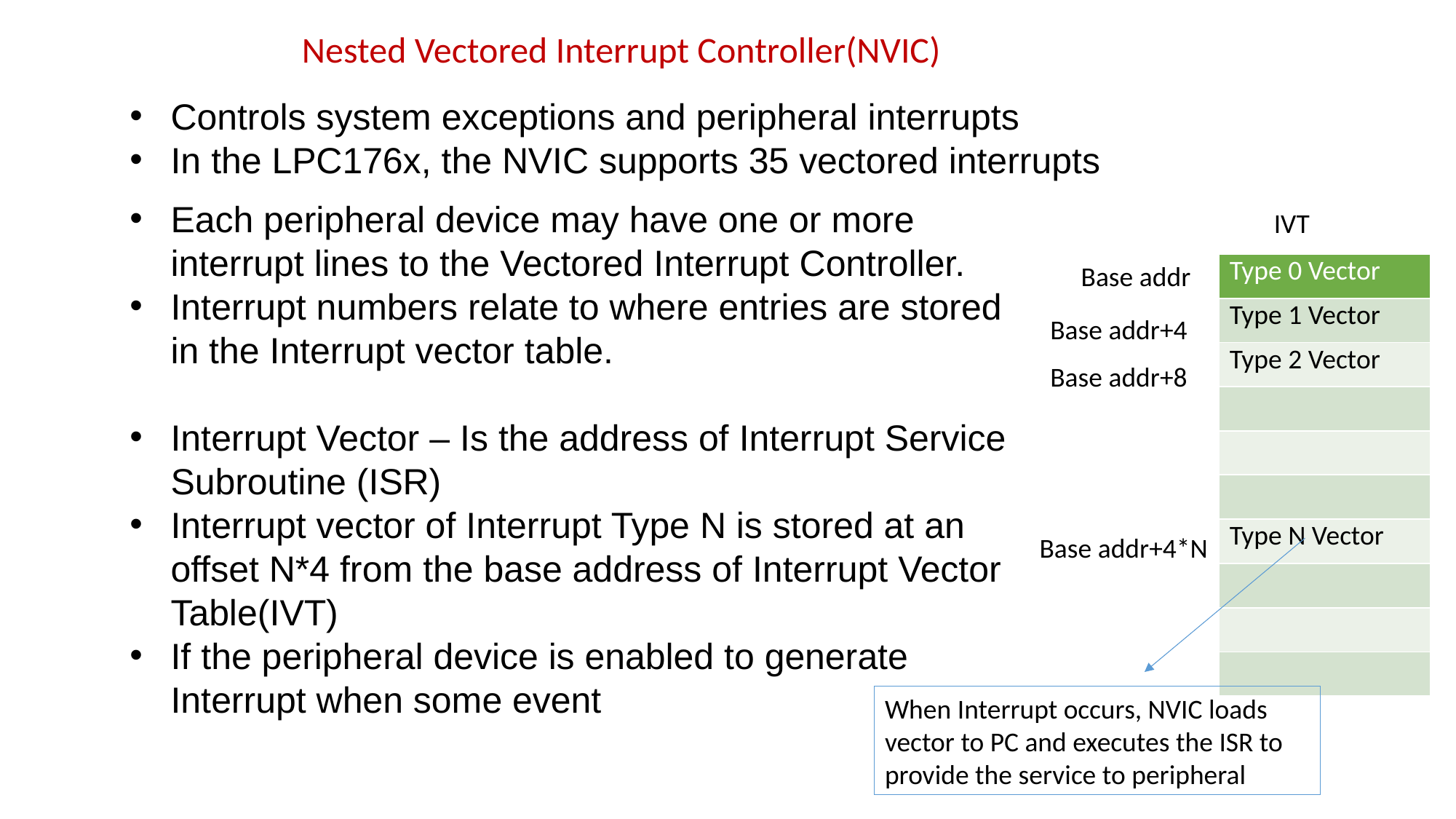

# Nested Vectored Interrupt Controller(NVIC)
Controls system exceptions and peripheral interrupts
In the LPC176x, the NVIC supports 35 vectored interrupts
Each peripheral device may have one or more interrupt lines to the Vectored Interrupt Controller.
Interrupt numbers relate to where entries are stored in the Interrupt vector table.

Interrupt Vector – Is the address of Interrupt Service Subroutine (ISR)
Interrupt vector of Interrupt Type N is stored at an offset N*4 from the base address of Interrupt Vector Table(IVT)
If the peripheral device is enabled to generate Interrupt when some event

IVT
Base addr
| Type 0 Vector |
| --- |
| Type 1 Vector |
| Type 2 Vector |
|  |
|  |
|  |
| Type N Vector |
|  |
|  |
|  |
Base addr+4
Base addr+8
Base addr+4*N
When Interrupt occurs, NVIC loads vector to PC and executes the ISR to provide the service to peripheral